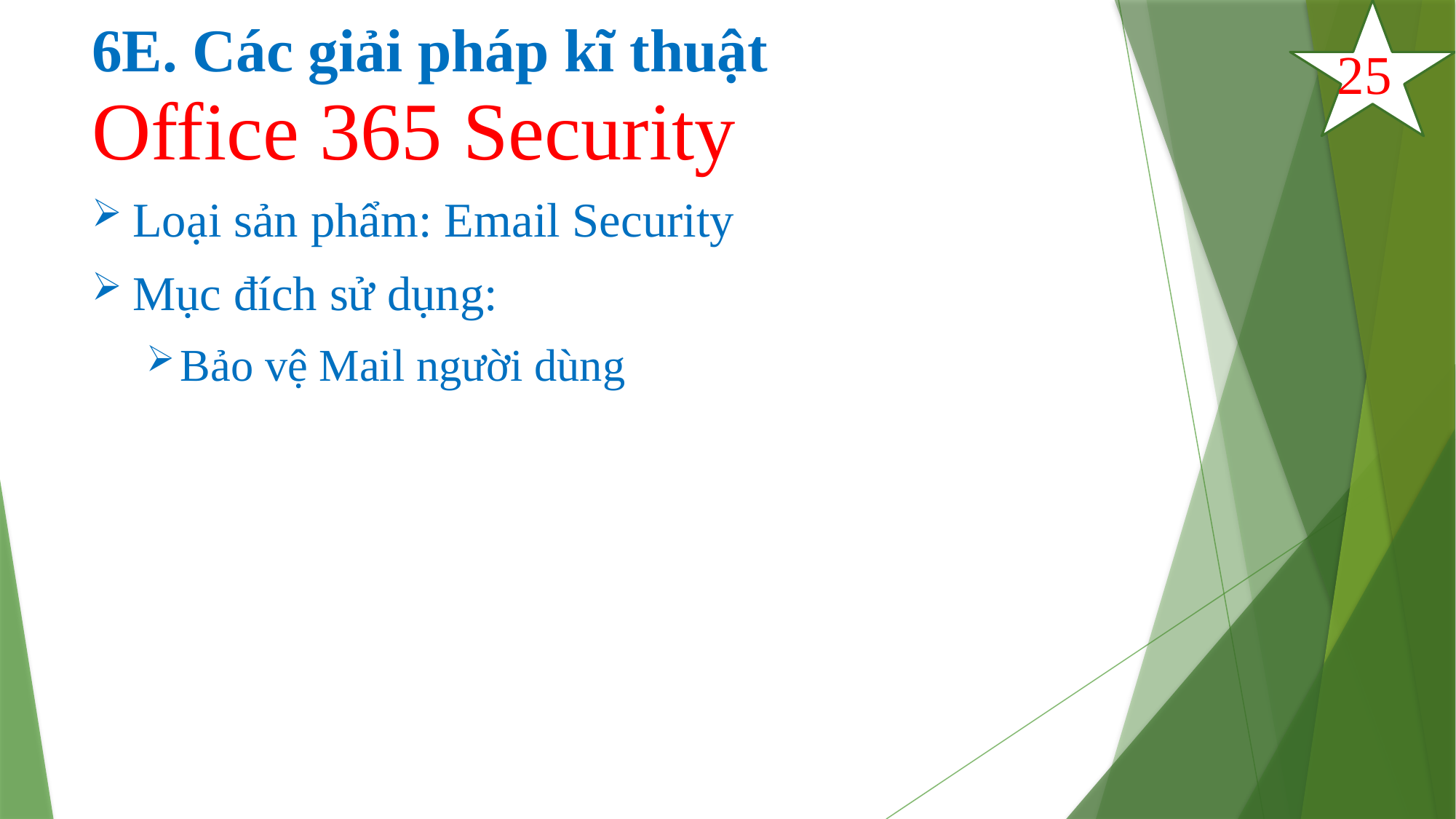

# 6E. Các giải pháp kĩ thuật
25
Office 365 Security
Loại sản phẩm: Email Security
Mục đích sử dụng:
Bảo vệ Mail người dùng